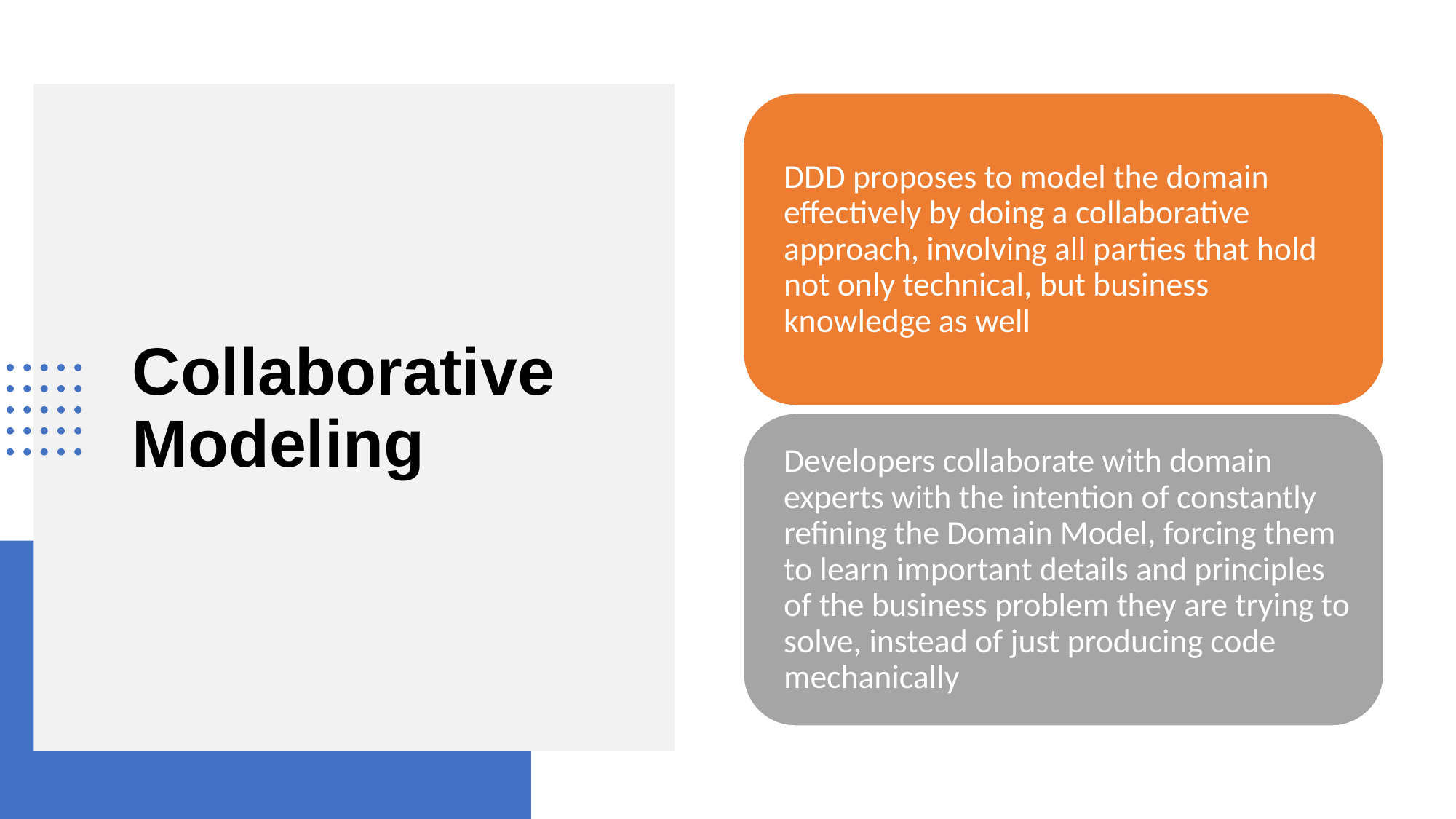

DDD proposes to model the domain effectively by doing a collaborative approach, involving all parties that hold not only technical, but business knowledge as well
Developers collaborate with domain experts with the intention of constantly refining the Domain Model, forcing them to learn important details and principles of the business problem they are trying to solve, instead of just producing code mechanically
# Collaborative Modeling